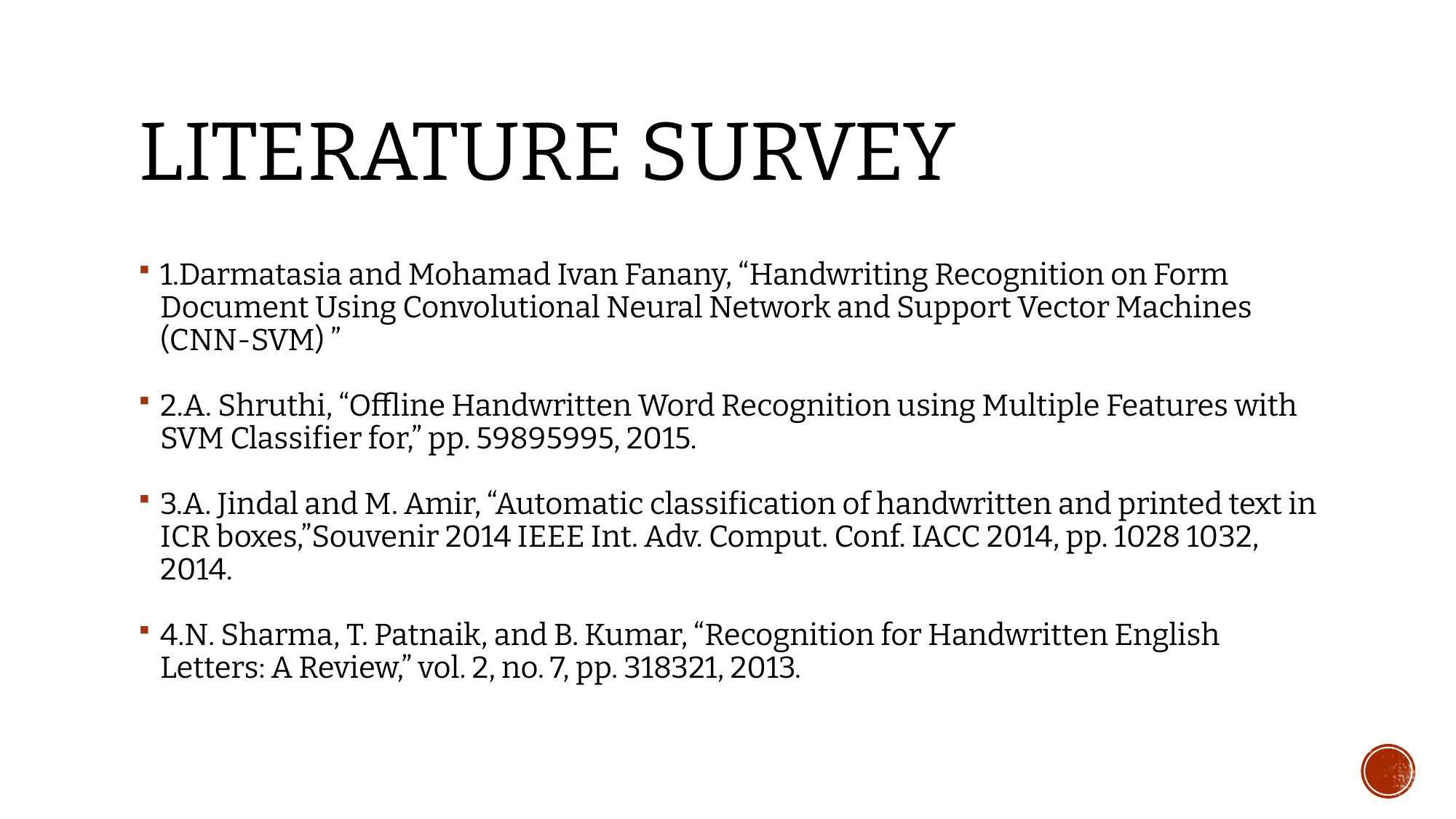

LITERATURE SURVEY
1.Darmatasia and Mohamad Ivan Fanany, “Handwriting Recognition on Form Document Using Convolutional Neural Network and Support Vector Machines (CNN-SVM) ”

2.A. Shruthi, “Offline Handwritten Word Recognition using Multiple Features with SVM Classifier for,” pp. 59895995, 2015.

3.A. Jindal and M. Amir, “Automatic classification of handwritten and printed text in ICR boxes,”Souvenir 2014 IEEE Int. Adv. Comput. Conf. IACC 2014, pp. 1028 1032, 2014.

4.N. Sharma, T. Patnaik, and B. Kumar, “Recognition for Handwritten English Letters: A Review,” vol. 2, no. 7, pp. 318321, 2013.